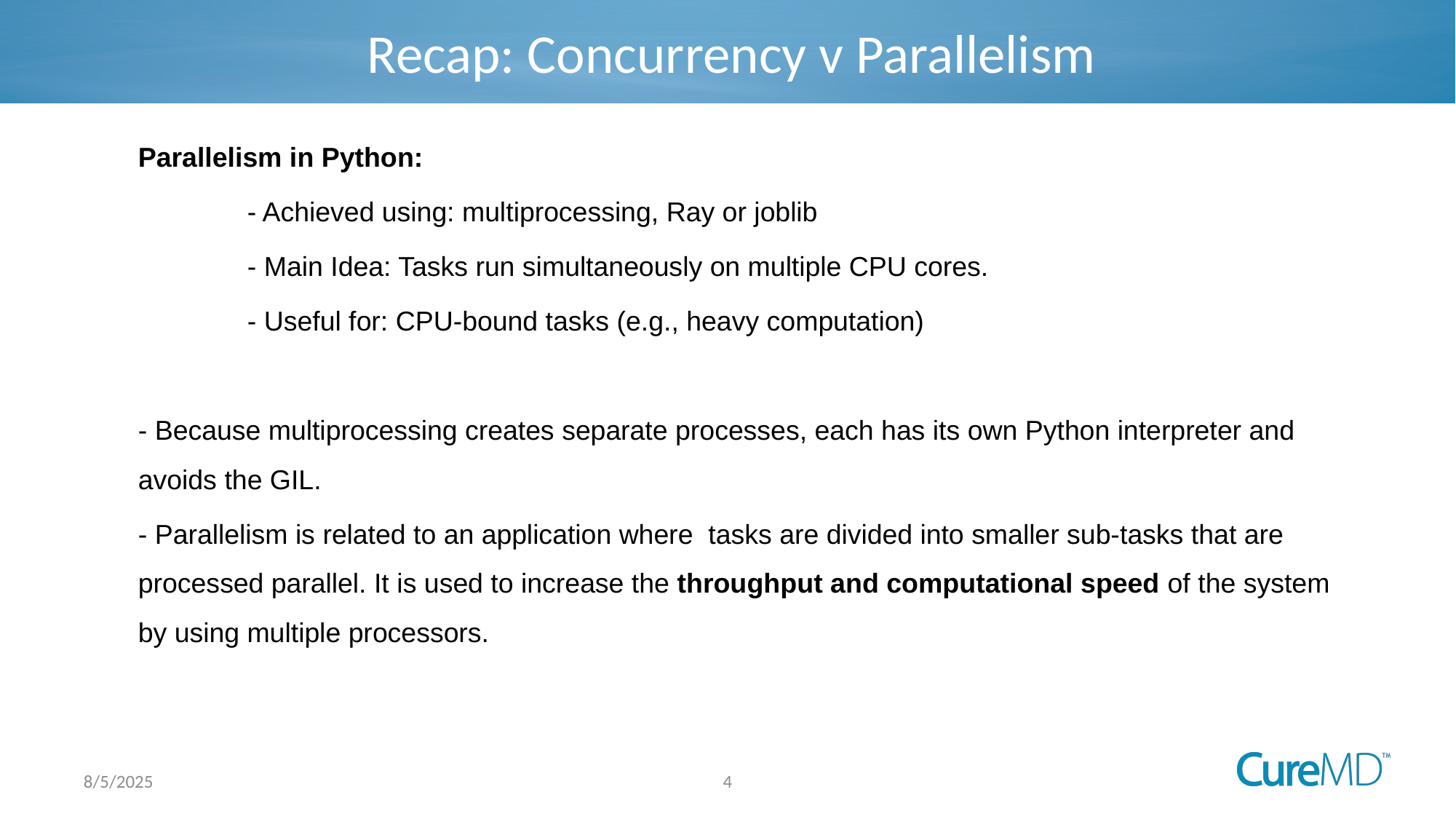

# Recap: Concurrency v Parallelism
Parallelism in Python:
	- Achieved using: multiprocessing, Ray or joblib
	- Main Idea: Tasks run simultaneously on multiple CPU cores.
	- Useful for: CPU-bound tasks (e.g., heavy computation)

- Because multiprocessing creates separate processes, each has its own Python interpreter and  avoids the GIL.
- Parallelism is related to an application where  tasks are divided into smaller sub-tasks that are processed parallel. It is used to increase the throughput and computational speed of the system by using multiple processors.
4
8/5/2025